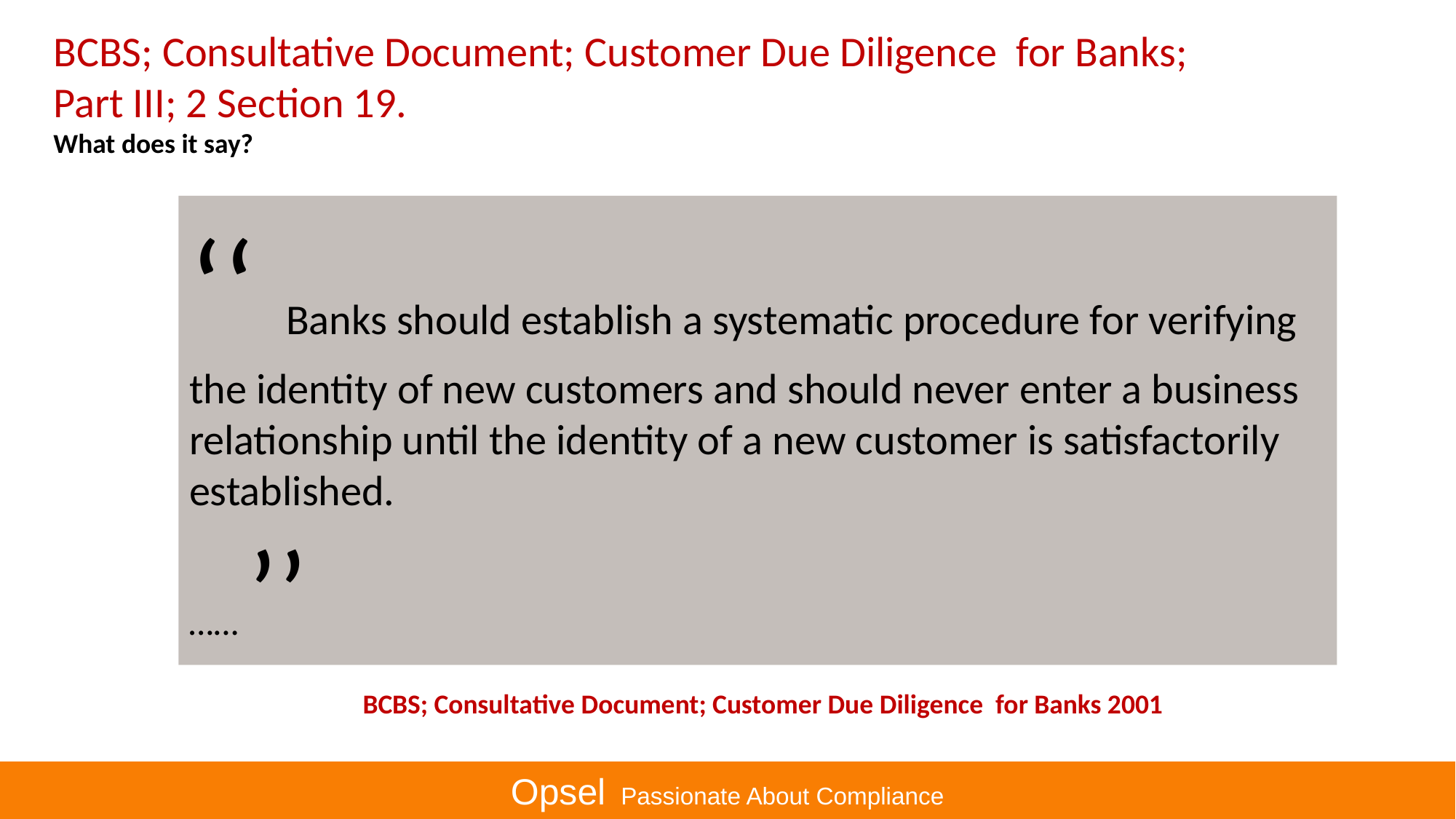

BCBS; Consultative Document; Customer Due Diligence  for Banks;
Part III; 2 Section 19.
What does it say?

‘‘ Banks should establish a systematic procedure for verifying the identity of new customers and should never enter a business relationship until the identity of a new customer is satisfactorily established.
…… ’’
BCBS; Consultative Document; Customer Due Diligence  for Banks 2001
Opsel  Passionate About Compliance